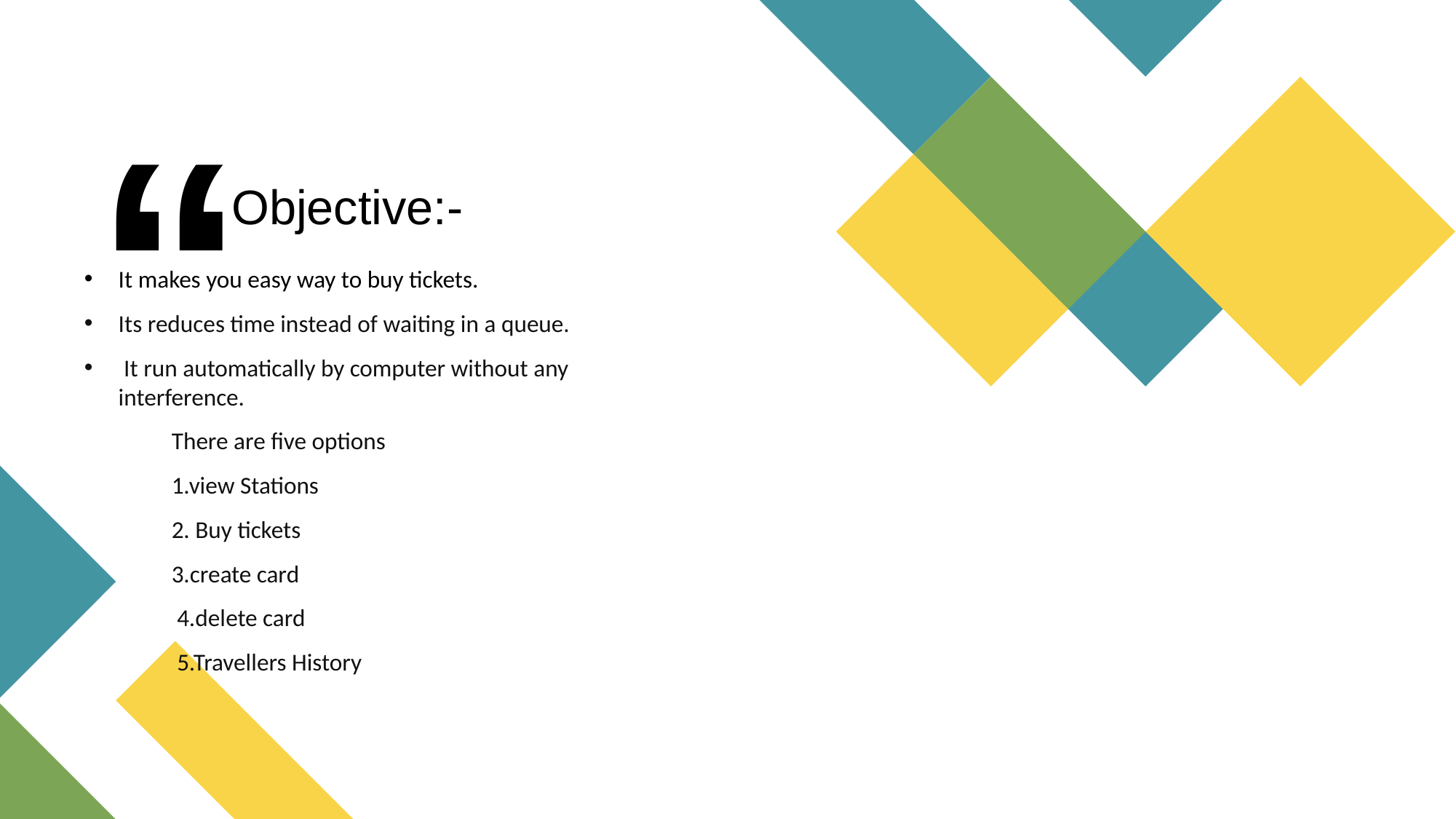

Objective:-
It makes you easy way to buy tickets.
Its reduces time instead of waiting in a queue.
 It run automatically by computer without any  interference.
                There are five options
                1.view Stations
                2. Buy tickets
                3.create card
                 4.delete card
                 5.Travellers History